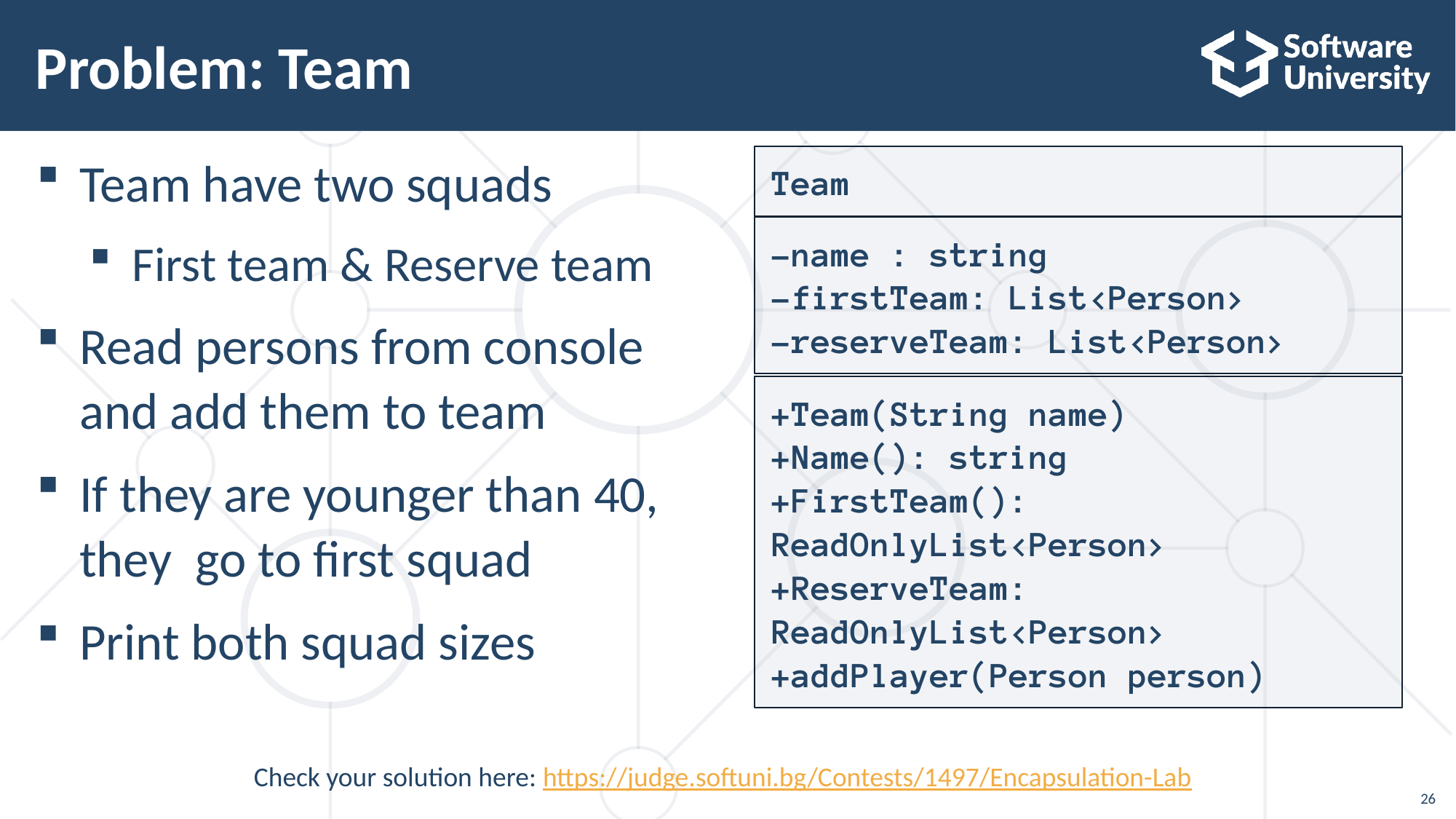

# Problem: Team
Team have two squads
First team & Reserve team
Read persons from console
and add them to team
If they are younger than 40,
they  go to first squad
Print both squad sizes
Team
-name : string
-firstTeam: List<Person>
-reserveTeam: List<Person>
+Team(String name)
+Name(): string
+FirstTeam(): ReadOnlyList<Person>
+ReserveTeam: ReadOnlyList<Person>
+addPlayer(Person person)

Check your solution here: https://judge.softuni.bg/Contests/1497/Encapsulation-Lab
26